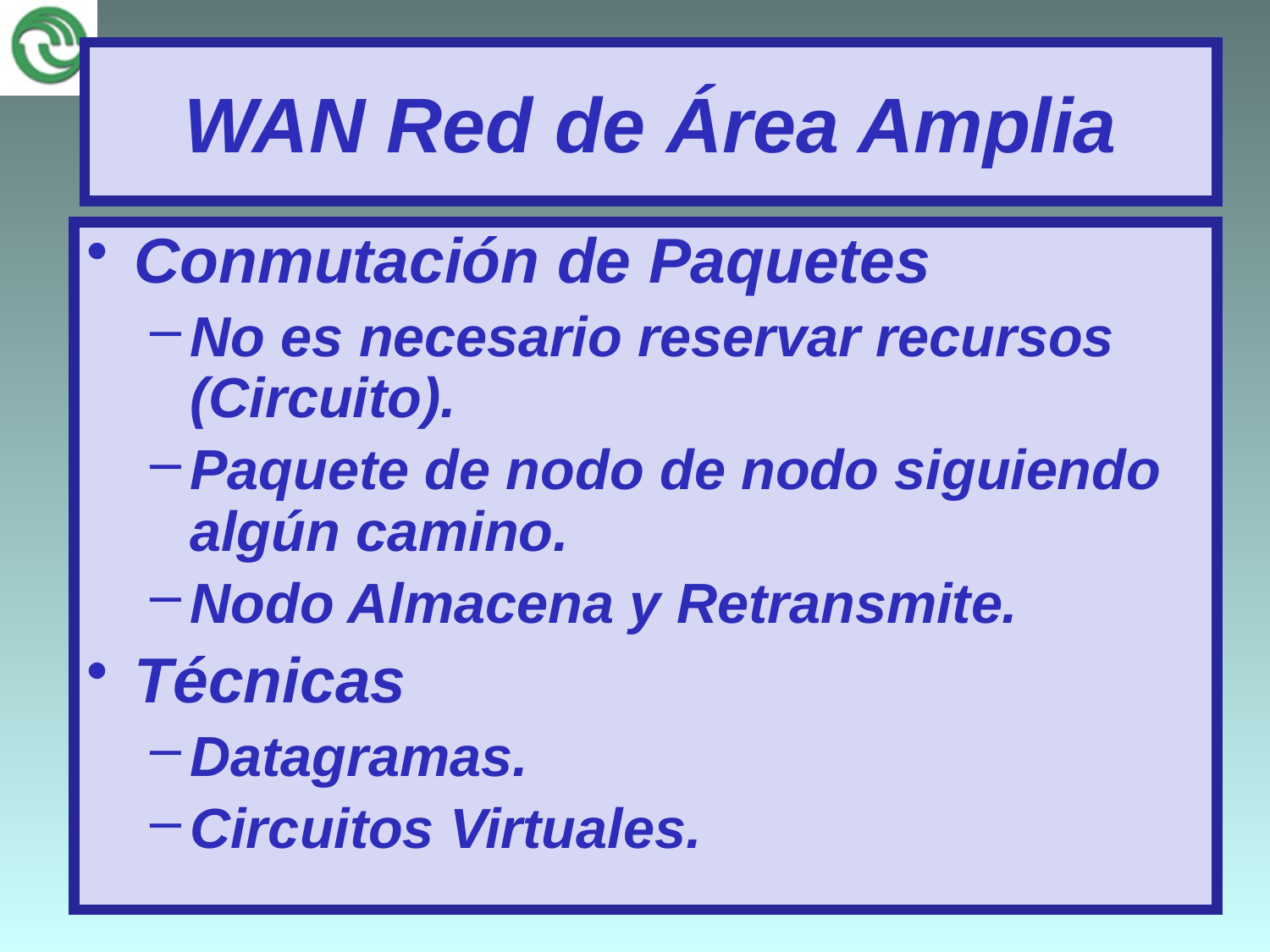

# WAN Red de Área Amplia
Conmutación de Paquetes
No es necesario reservar recursos (Circuito).
Paquete de nodo de nodo siguiendo algún camino.
Nodo Almacena y Retransmite.
Técnicas
Datagramas.
Circuitos Virtuales.
25